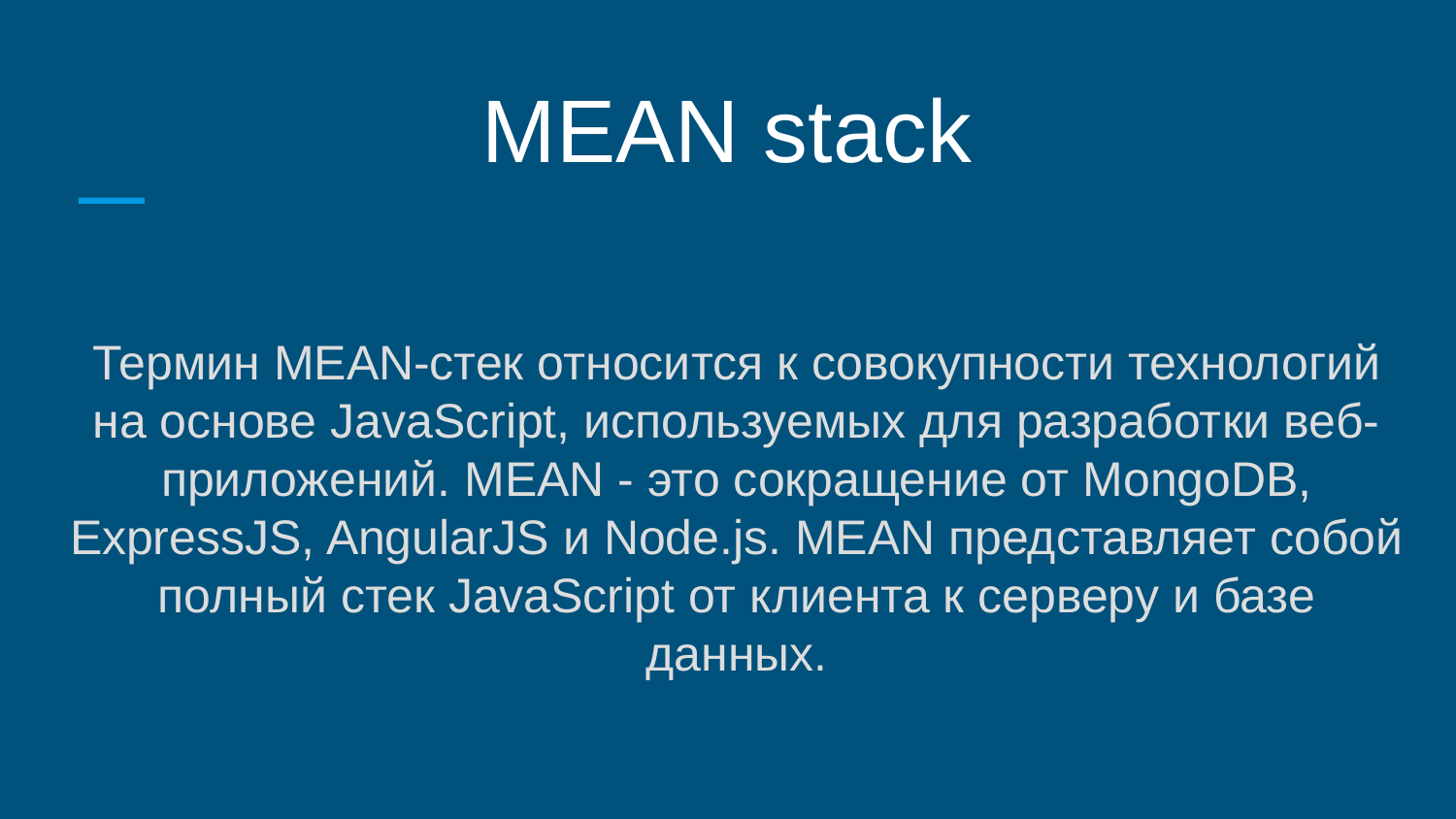

MEAN stack
Термин MEAN-стек относится к совокупности технологий на основе JavaScript, используемых для разработки веб-приложений. MEAN - это сокращение от MongoDB, ExpressJS, AngularJS и Node.js. MEAN представляет собой полный стек JavaScript от клиента к серверу и базе данных.